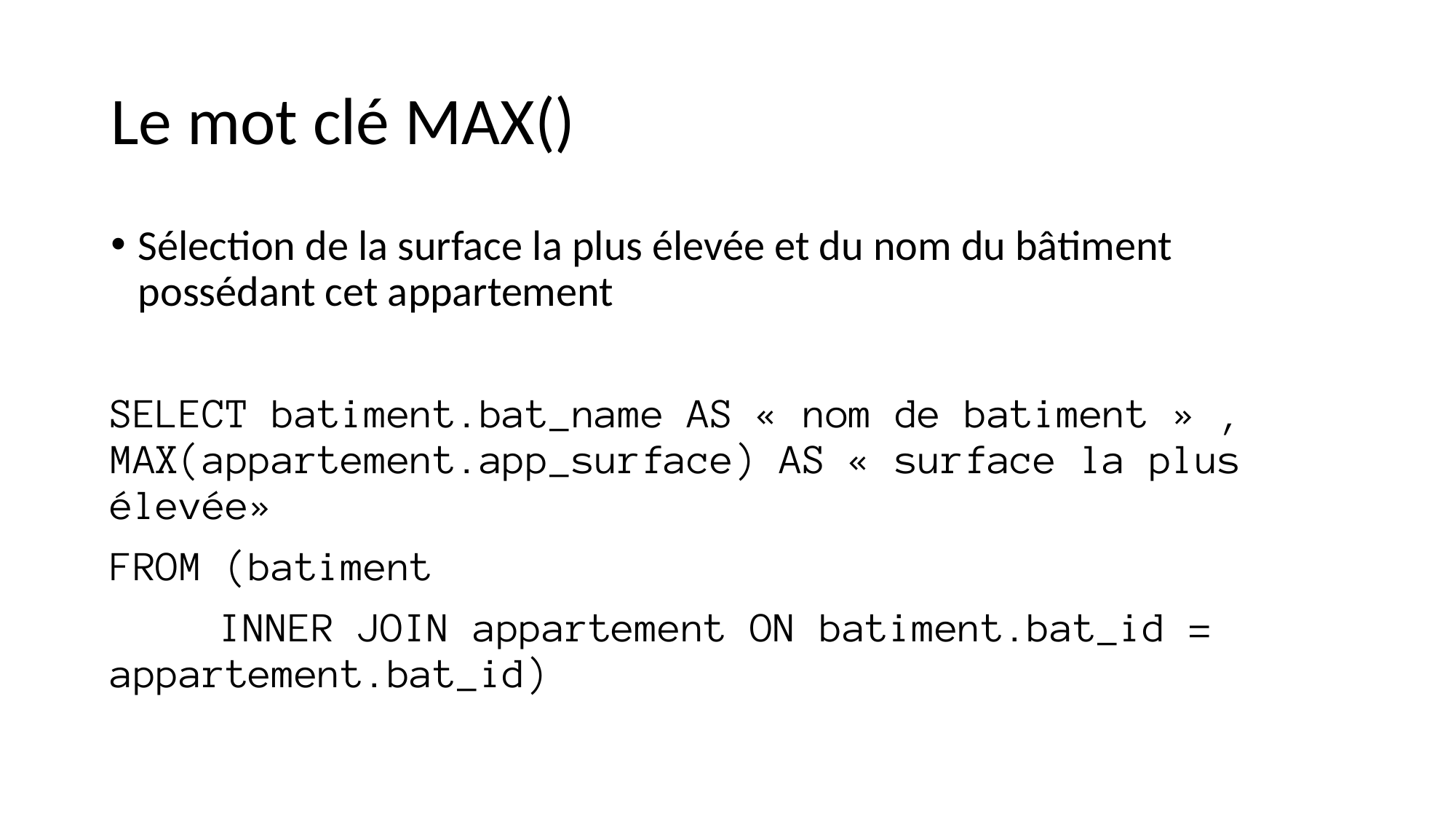

# Le mot clé MAX()
Sélection de la surface la plus élevée et du nom du bâtiment possédant cet appartement

SELECT batiment.bat_name AS « nom de batiment » , MAX(appartement.app_surface) AS « surface la plus élevée»
FROM (batiment
	INNER JOIN appartement ON batiment.bat_id = 	appartement.bat_id)